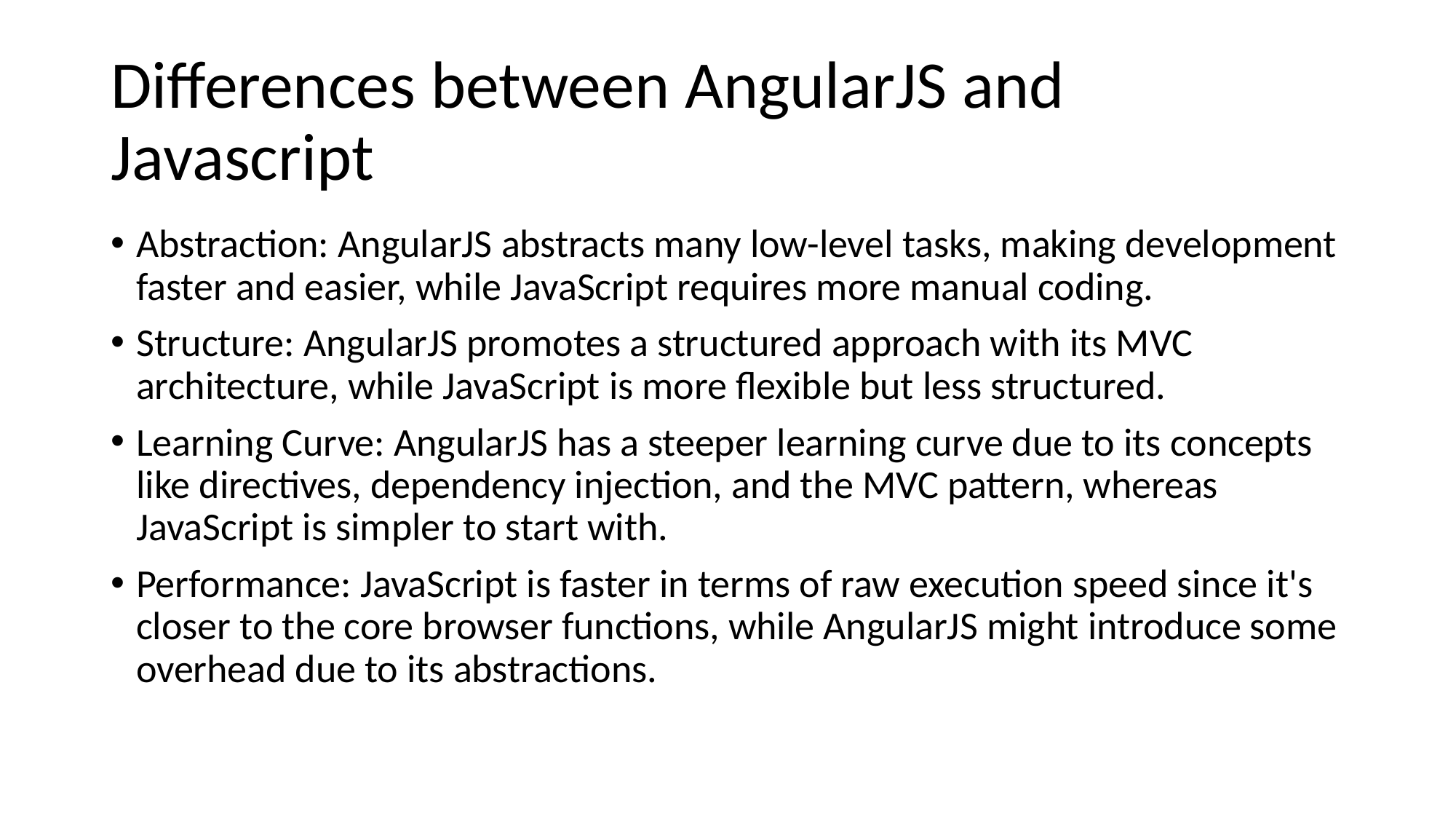

# Differences between AngularJS and Javascript
Abstraction: AngularJS abstracts many low-level tasks, making development faster and easier, while JavaScript requires more manual coding.
Structure: AngularJS promotes a structured approach with its MVC architecture, while JavaScript is more flexible but less structured.
Learning Curve: AngularJS has a steeper learning curve due to its concepts like directives, dependency injection, and the MVC pattern, whereas JavaScript is simpler to start with.
Performance: JavaScript is faster in terms of raw execution speed since it's closer to the core browser functions, while AngularJS might introduce some overhead due to its abstractions.